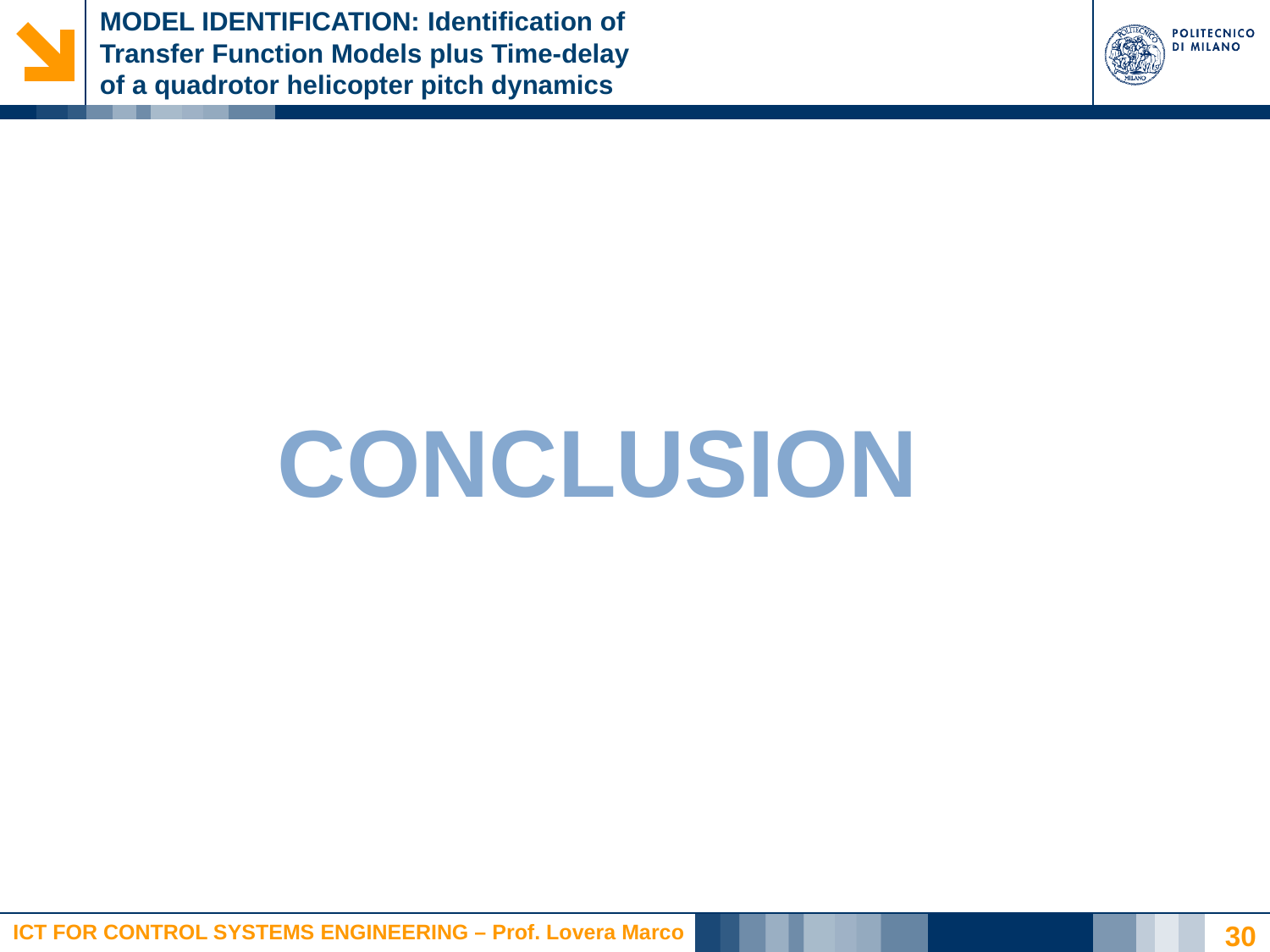

# MODEL IDENTIFICATION: Identification of Transfer Function Models plus Time-delay of a quadrotor helicopter pitch dynamics
CONCLUSION
30